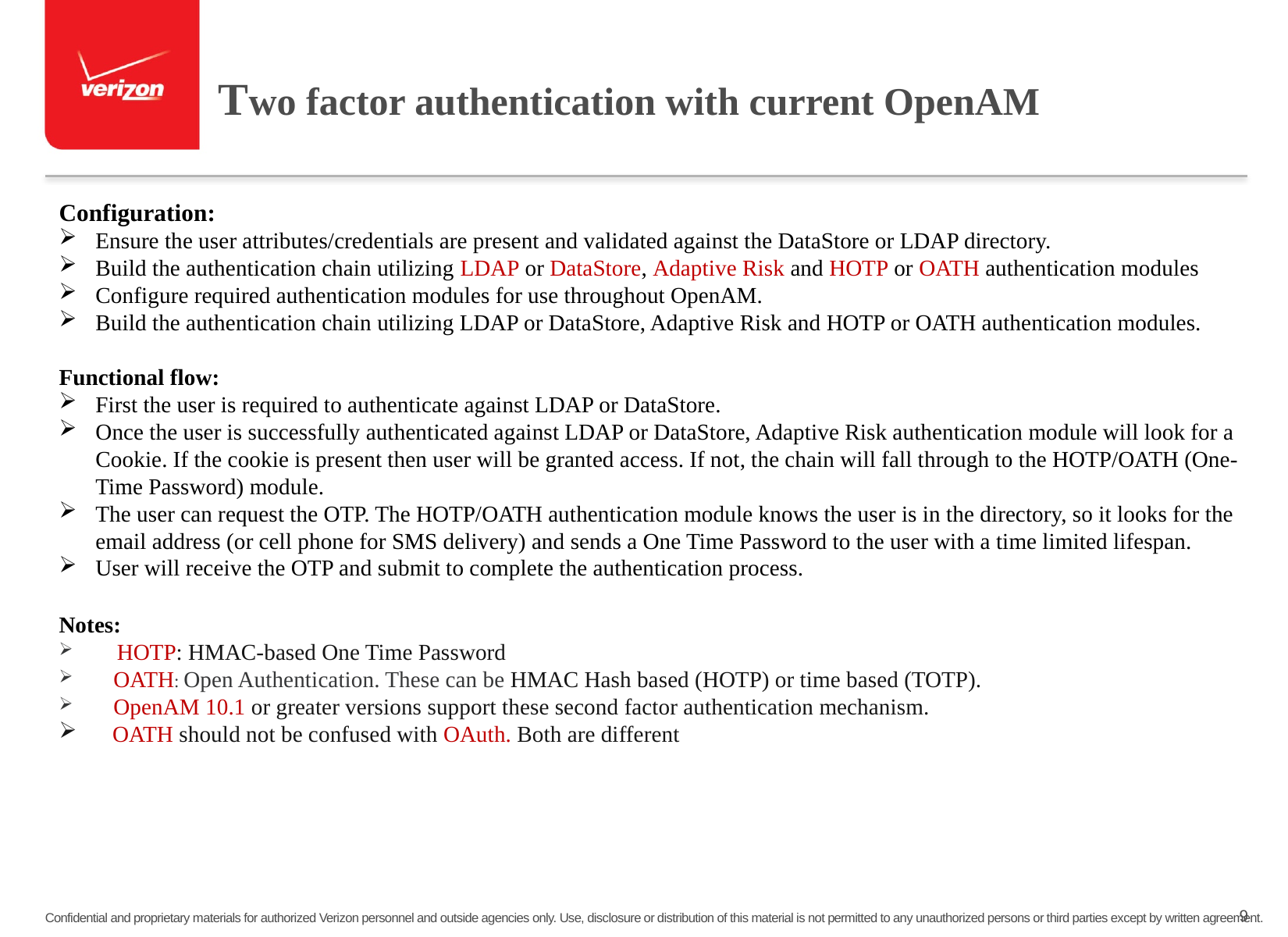

# Two factor authentication with current OpenAM
Configuration:
Ensure the user attributes/credentials are present and validated against the DataStore or LDAP directory.
Build the authentication chain utilizing LDAP or DataStore, Adaptive Risk and HOTP or OATH authentication modules
Configure required authentication modules for use throughout OpenAM.
Build the authentication chain utilizing LDAP or DataStore, Adaptive Risk and HOTP or OATH authentication modules.

Functional flow:
First the user is required to authenticate against LDAP or DataStore.
Once the user is successfully authenticated against LDAP or DataStore, Adaptive Risk authentication module will look for a Cookie. If the cookie is present then user will be granted access. If not, the chain will fall through to the HOTP/OATH (One-Time Password) module.
The user can request the OTP. The HOTP/OATH authentication module knows the user is in the directory, so it looks for the email address (or cell phone for SMS delivery) and sends a One Time Password to the user with a time limited lifespan.
User will receive the OTP and submit to complete the authentication process.

Notes:
        HOTP: HMAC-based One Time Password
    OATH: Open Authentication. These can be HMAC Hash based (HOTP) or time based (TOTP).
    OpenAM 10.1 or greater versions support these second factor authentication mechanism.
   OATH should not be confused with OAuth. Both are different